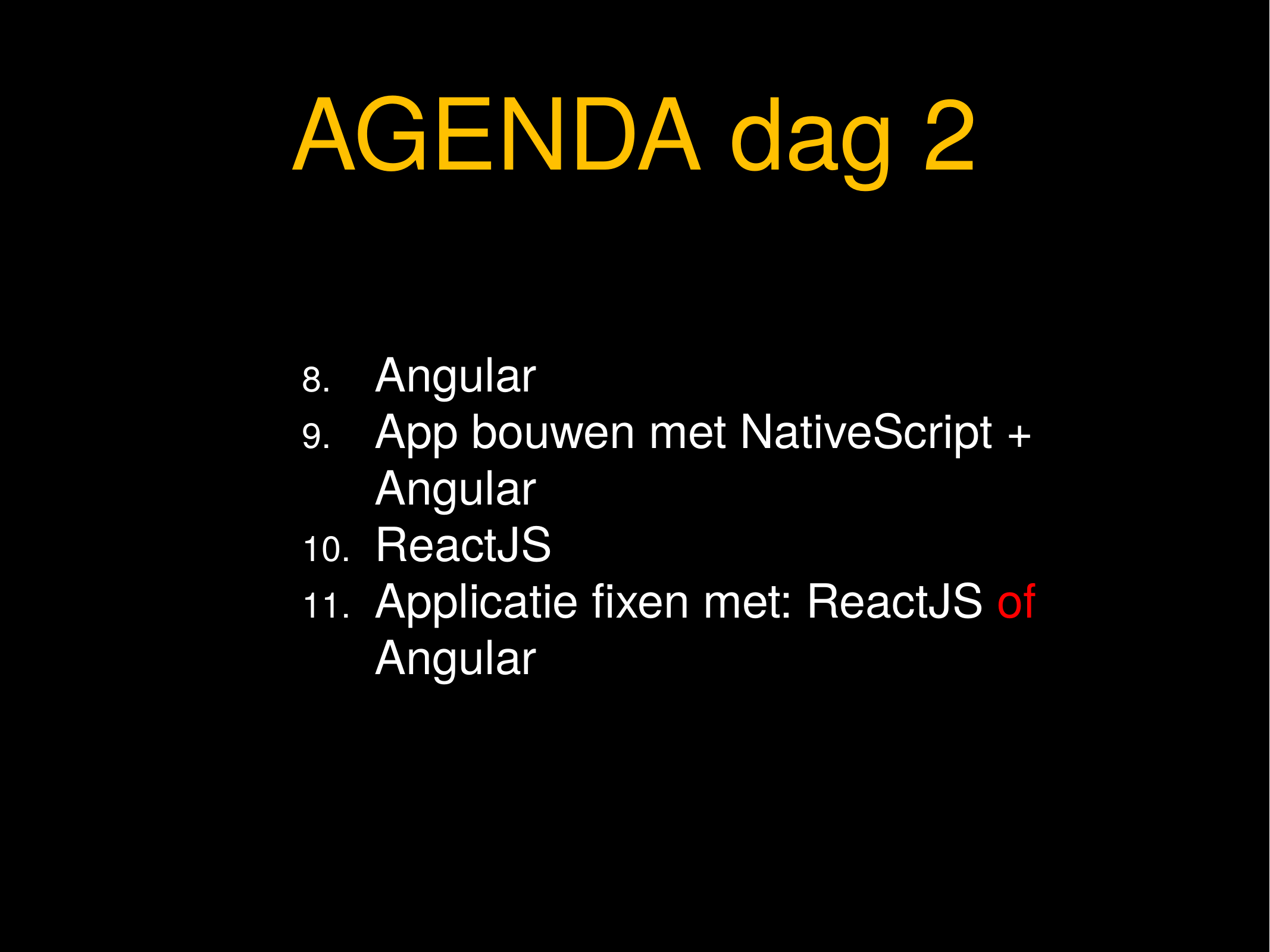

# AGENDA dag 2
Angular
App bouwen met NativeScript + Angular
ReactJS
Applicatie fixen met: ReactJS of Angular